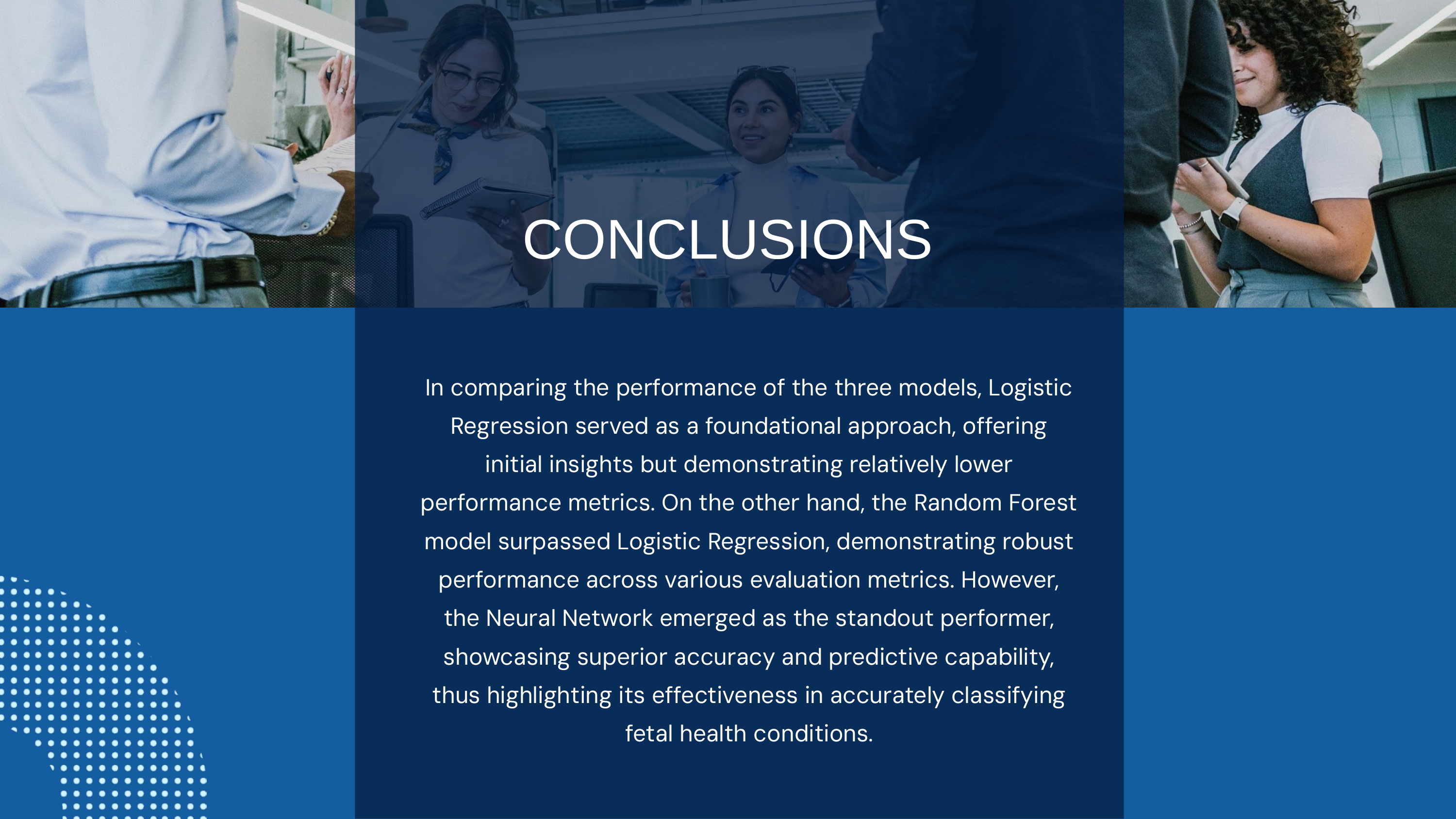

CONCLUSIONS
In comparing the performance of the three models, Logistic Regression served as a foundational approach, offering initial insights but demonstrating relatively lower performance metrics. On the other hand, the Random Forest model surpassed Logistic Regression, demonstrating robust performance across various evaluation metrics. However, the Neural Network emerged as the standout performer, showcasing superior accuracy and predictive capability, thus highlighting its effectiveness in accurately classifying fetal health conditions.